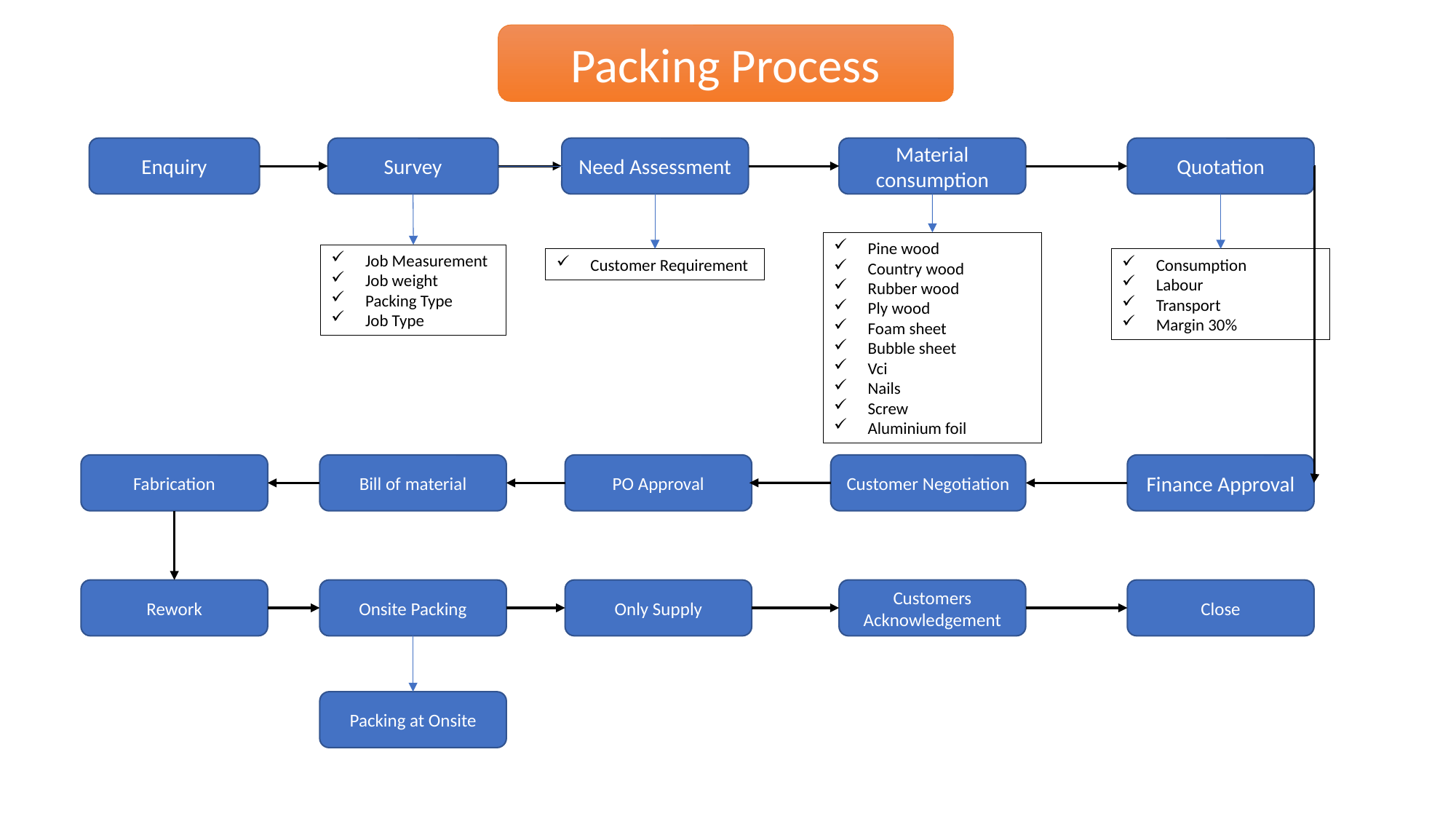

Packing Process
Enquiry
Survey
Need Assessment
Material consumption
Quotation
Pine wood
Country wood
Rubber wood
Ply wood
Foam sheet
Bubble sheet
Vci
Nails
Screw
Aluminium foil
Job Measurement
Job weight
Packing Type
Job Type
Customer Requirement
Consumption
Labour
Transport
Margin 30%
Fabrication
Bill of material
PO Approval
Customer Negotiation
Finance Approval
Rework
Onsite Packing
Only Supply
Customers Acknowledgement
Close
Packing at Onsite